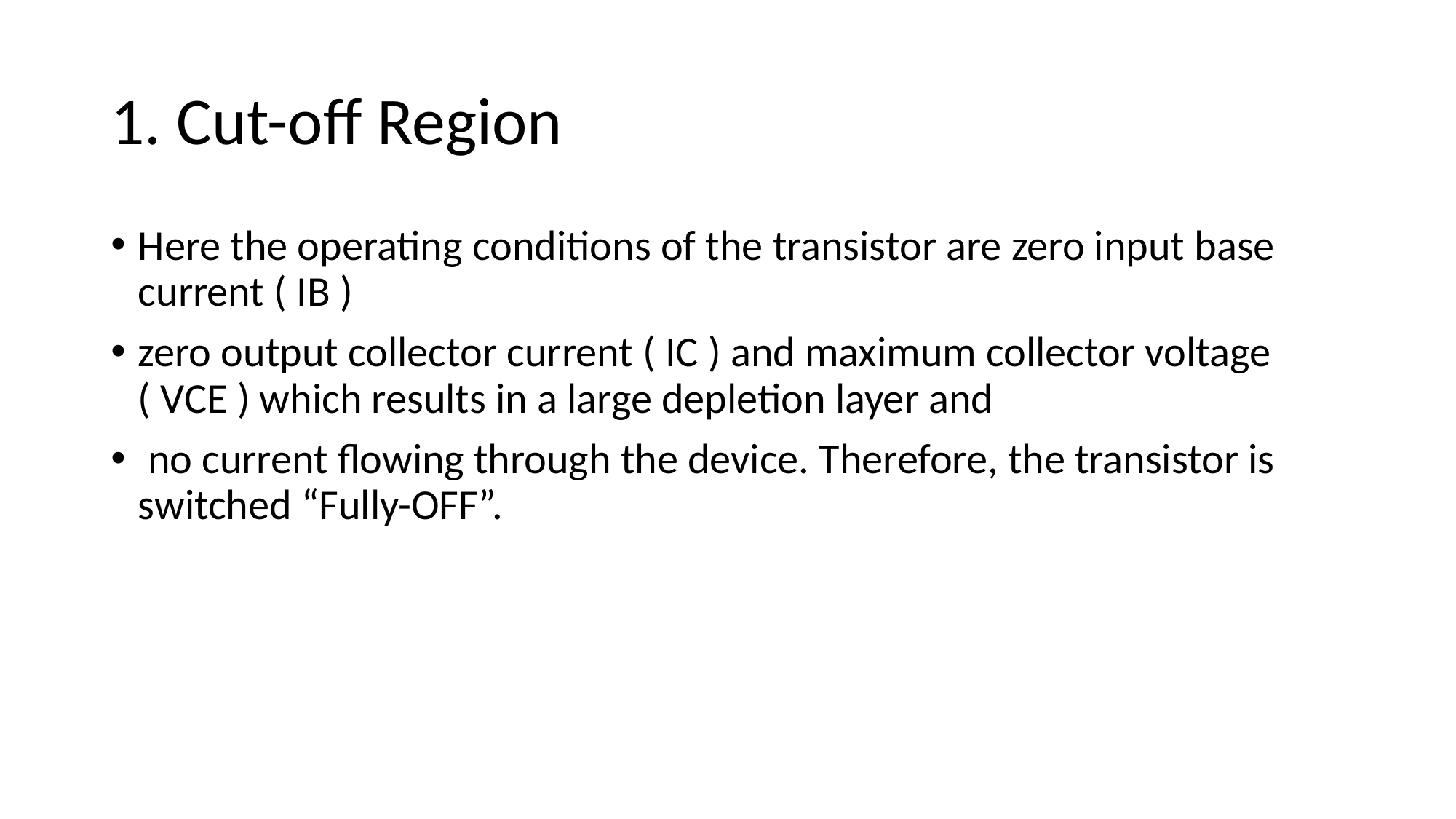

# 1. Cut-off Region
Here the operating conditions of the transistor are zero input base current ( IB )
zero output collector current ( IC ) and maximum collector voltage ( VCE ) which results in a large depletion layer and
 no current flowing through the device. Therefore, the transistor is switched “Fully-OFF”.